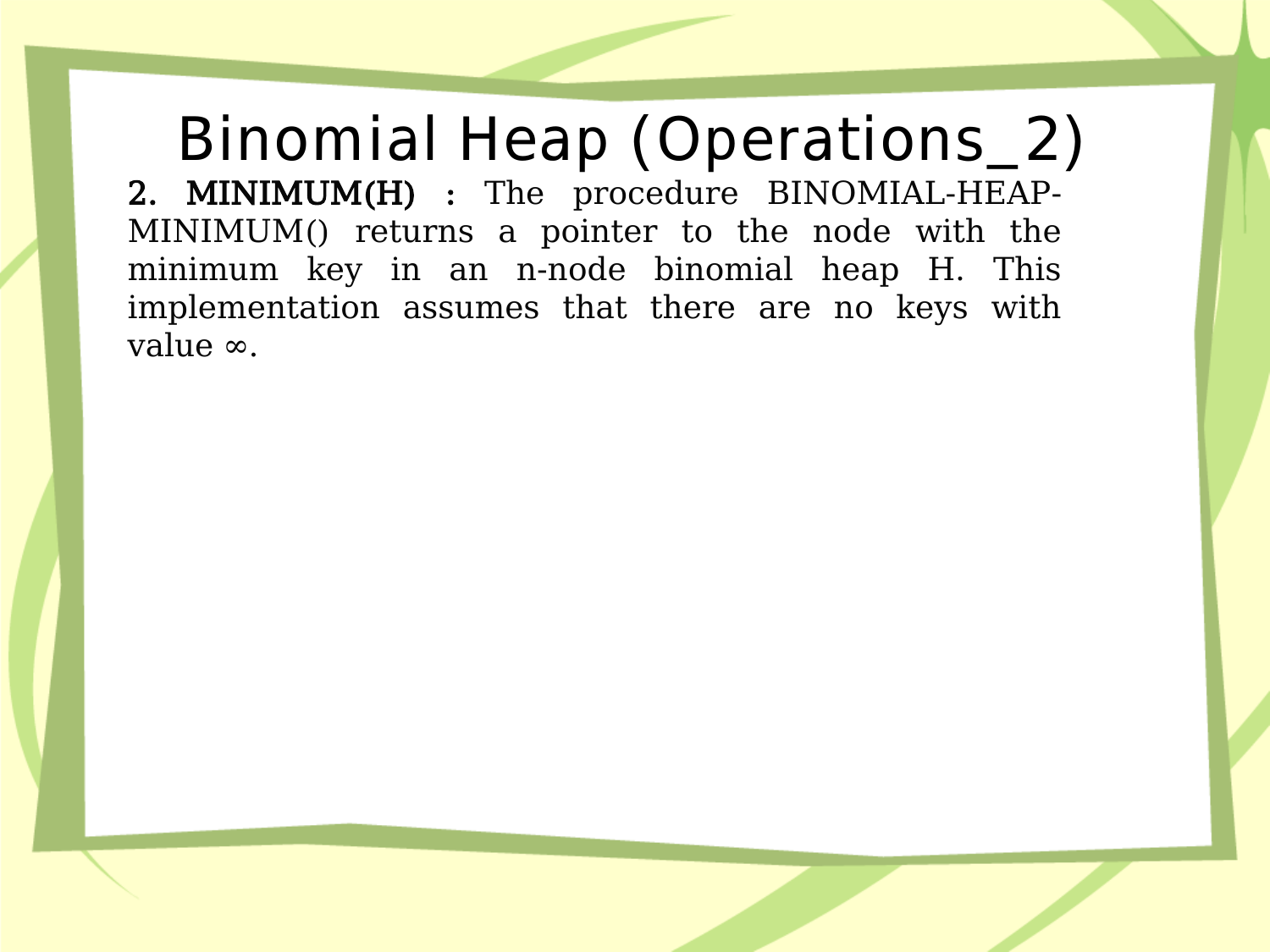

# Binomial Heap (Operations_2)
2. MINIMUM(H) : The procedure BINOMIAL-HEAP-MINIMUM() returns a pointer to the node with the minimum key in an n-node binomial heap H. This implementation assumes that there are no keys with value ∞.